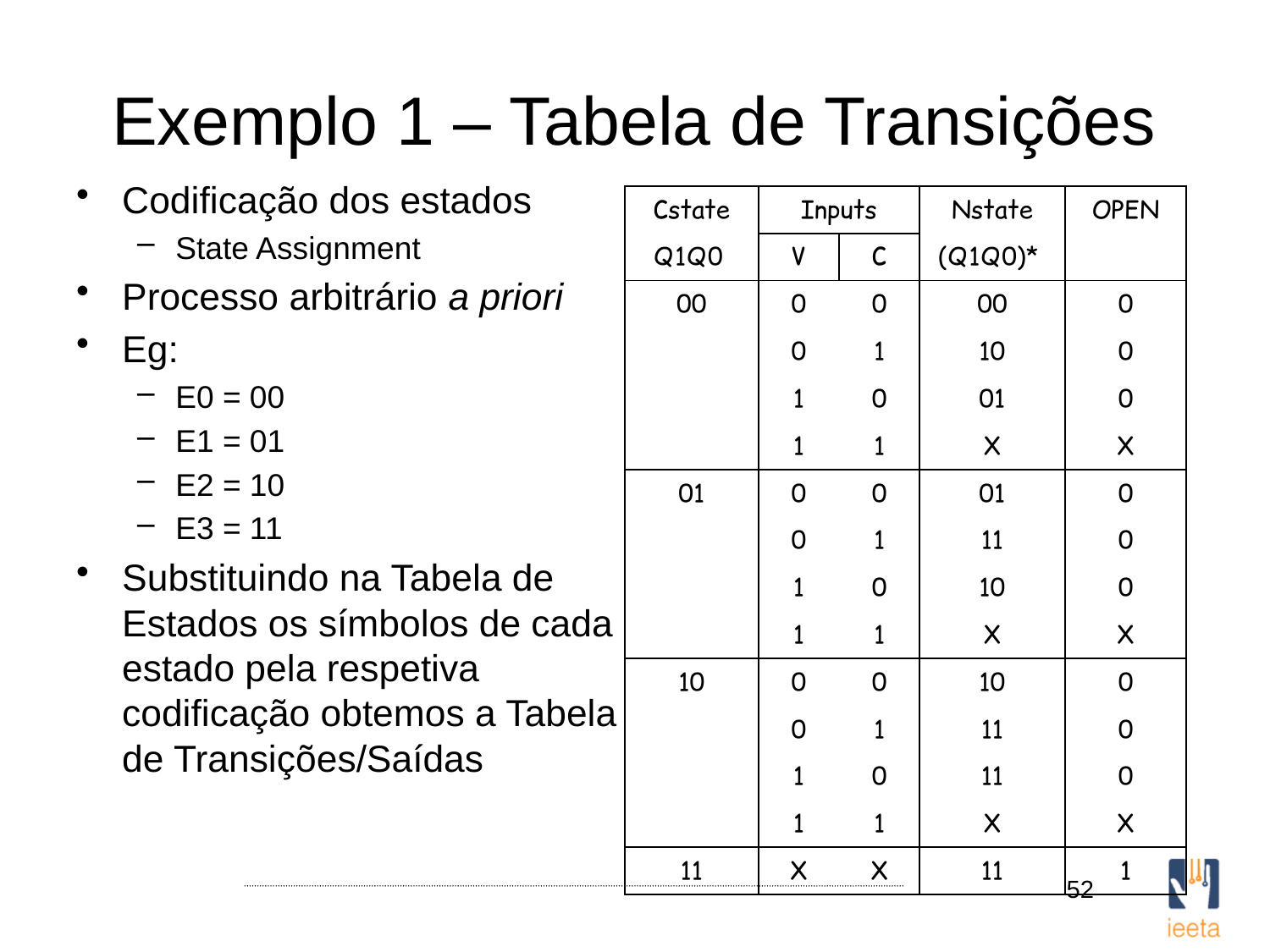

# Exemplo 1 – Tabela de Transições
Codificação dos estados
State Assignment
Processo arbitrário a priori
Eg:
E0 = 00
E1 = 01
E2 = 10
E3 = 11
Substituindo na Tabela de Estados os símbolos de cada estado pela respetiva codificação obtemos a Tabela de Transições/Saídas
| Cstate | Inputs |  | Nstate | OPEN |
| --- | --- | --- | --- | --- |
| Q1Q0 | V | C | (Q1Q0)\* |  |
| 00 | 0 | 0 | 00 | 0 |
|  | 0 | 1 | 10 | 0 |
|  | 1 | 0 | 01 | 0 |
|  | 1 | 1 | X | X |
| 01 | 0 | 0 | 01 | 0 |
|  | 0 | 1 | 11 | 0 |
|  | 1 | 0 | 10 | 0 |
|  | 1 | 1 | X | X |
| 10 | 0 | 0 | 10 | 0 |
|  | 0 | 1 | 11 | 0 |
|  | 1 | 0 | 11 | 0 |
|  | 1 | 1 | X | X |
| 11 | X | X | 11 | 1 |
52